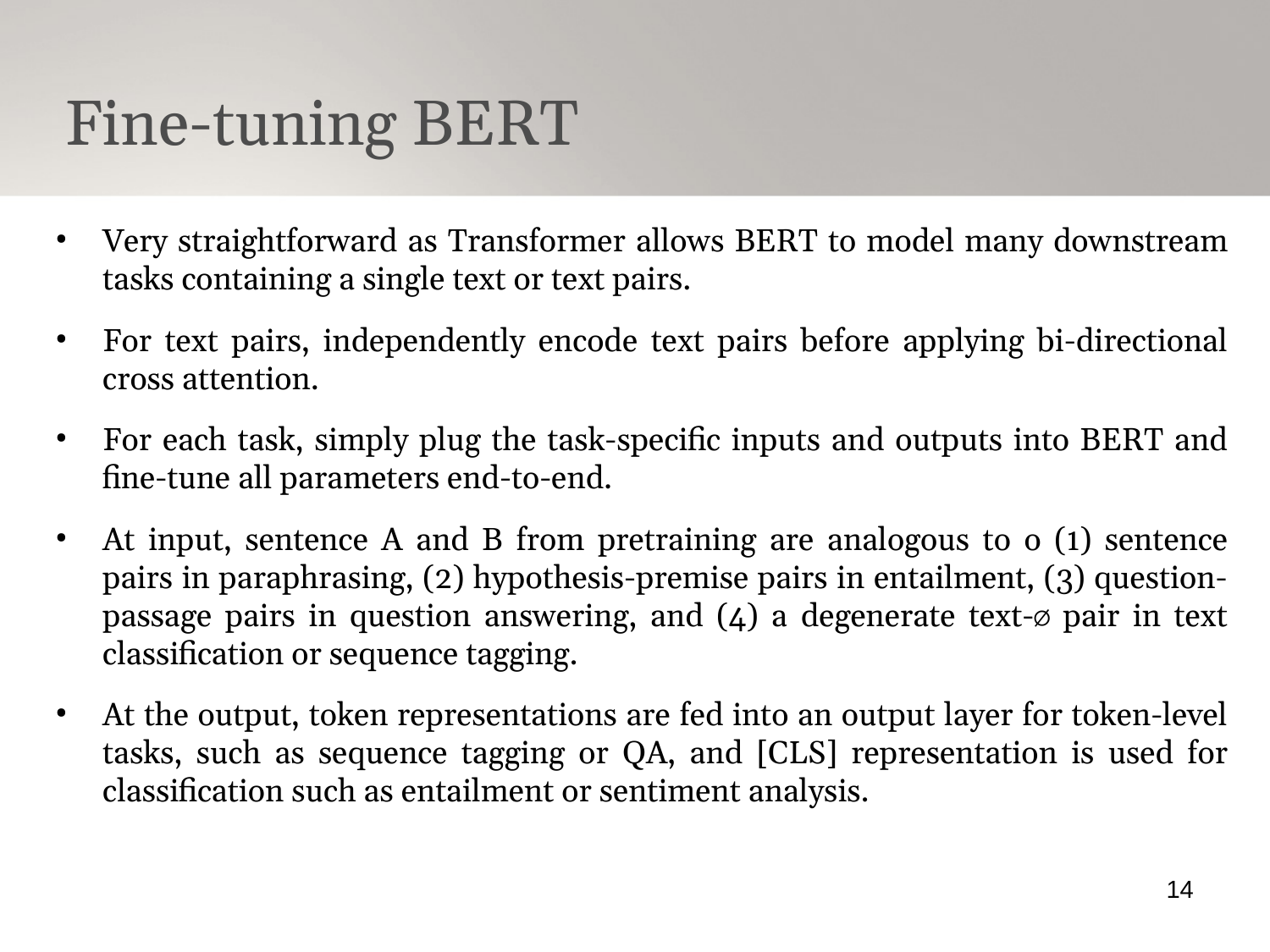

Fine-tuning BERT
Very straightforward as Transformer allows BERT to model many downstream tasks containing a single text or text pairs.

For text pairs, independently encode text pairs before applying bi-directional cross attention.

For each task, simply plug the task-specific inputs and outputs into BERT and fine-tune all parameters end-to-end.

At input, sentence A and B from pretraining are analogous to o (1) sentence pairs in paraphrasing, (2) hypothesis-premise pairs in entailment, (3) question-passage pairs in question answering, and (4) a degenerate text-∅ pair in text classification or sequence tagging.

At the output, token representations are fed into an output layer for token-level tasks, such as sequence tagging or QA, and [CLS] representation is used for classification such as entailment or sentiment analysis.
14